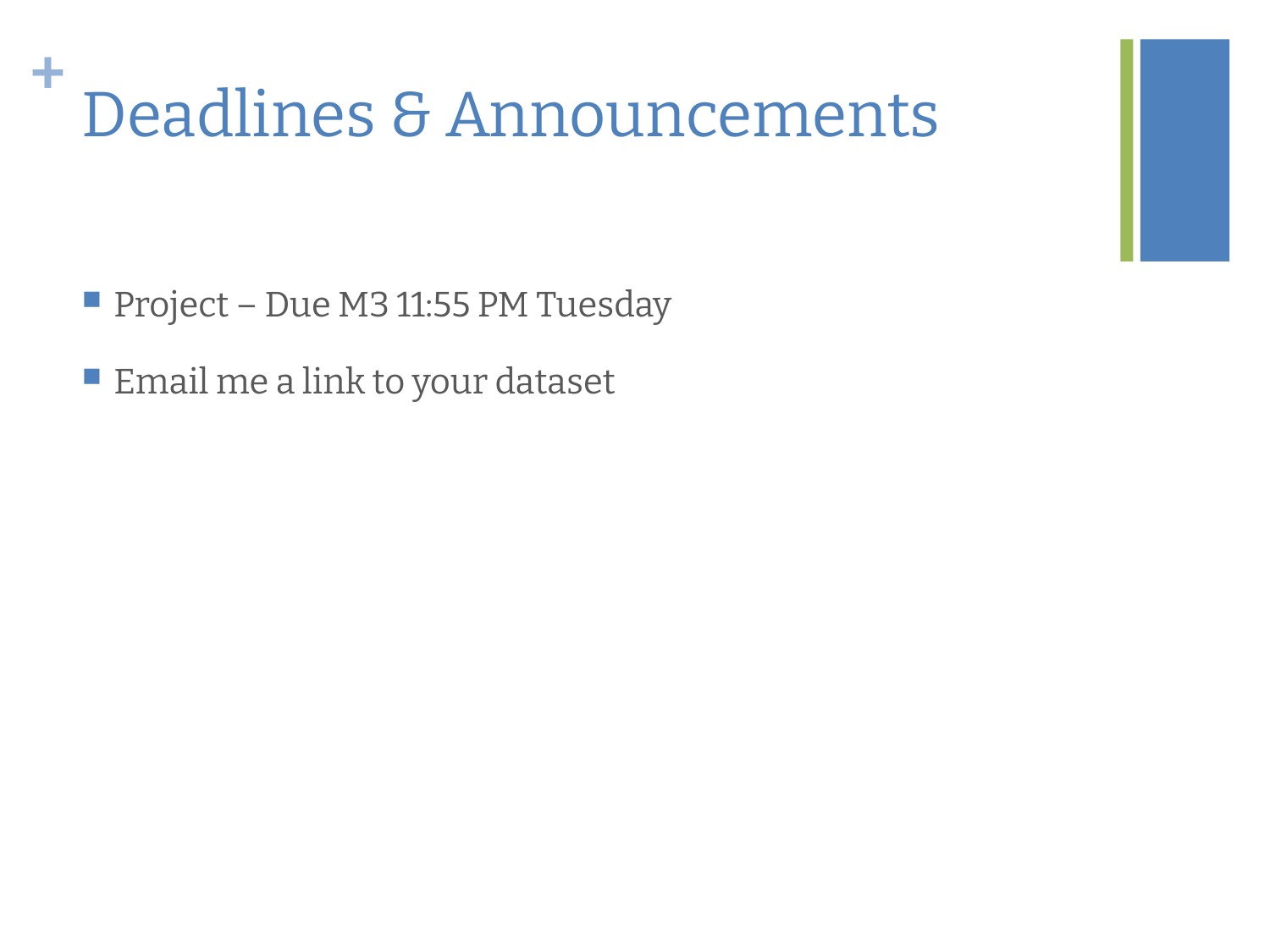

# Deadlines & Announcements
Project – Due M3 11:55 PM Tuesday
Email me a link to your dataset